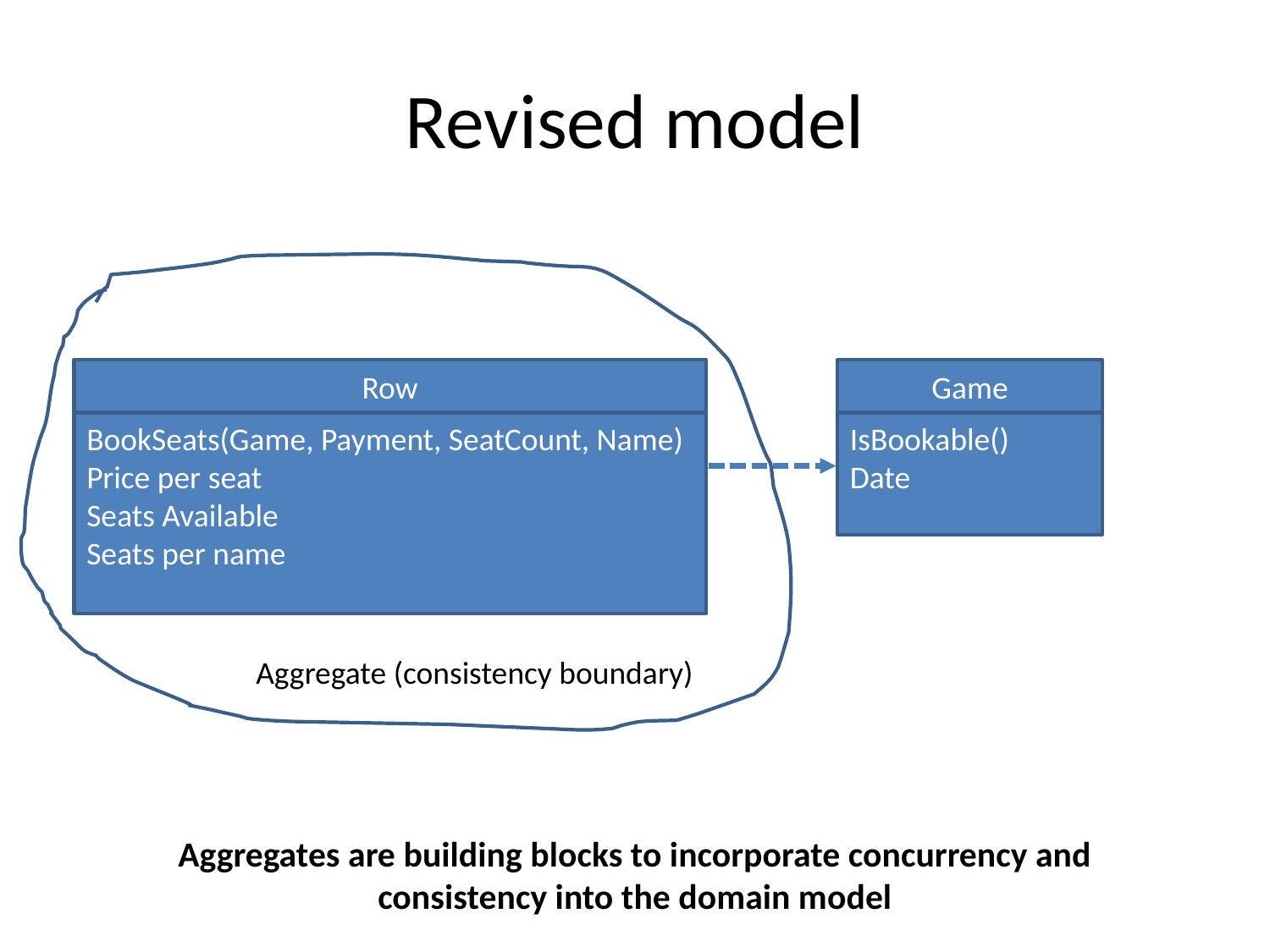

# Revised model

Row
BookSeats(Game, Payment, SeatCount, Name)
Price per seat
Seats Available
Seats per name
Game
IsBookable()
Date
Aggregate (consistency boundary)
Aggregates are building blocks to incorporate concurrency and consistency into the domain model